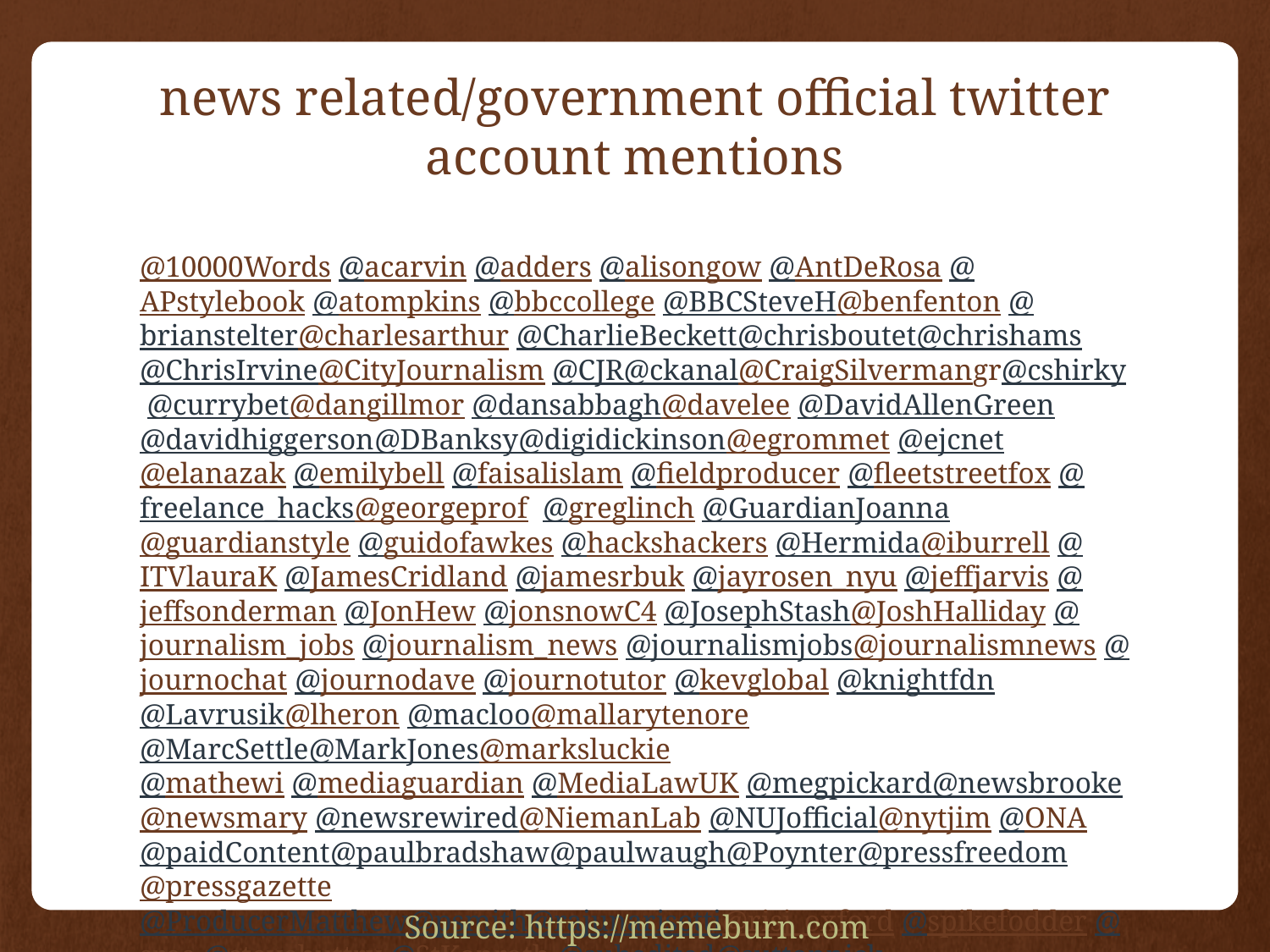

# news related/government official twitter account mentions
@10000Words @acarvin @adders @alisongow @AntDeRosa @APstylebook @atompkins @bbccollege @BBCSteveH@benfenton @brianstelter@charlesarthur @CharlieBeckett@chrisboutet@chrishams@ChrisIrvine@CityJournalism @CJR@ckanal@CraigSilvermangr@cshirky @currybet@dangillmor @dansabbagh@davelee @DavidAllenGreen@davidhiggerson@DBanksy@digidickinson@egrommet @ejcnet@elanazak @emilybell @faisalislam @fieldproducer @fleetstreetfox @freelance_hacks@georgeprof  @greglinch @GuardianJoanna@guardianstyle @guidofawkes @hackshackers @Hermida@iburrell @ITVlauraK @JamesCridland @jamesrbuk @jayrosen_nyu @jeffjarvis @jeffsonderman @JonHew @jonsnowC4 @JosephStash@JoshHalliday @journalism_jobs @journalism_news @journalismjobs@journalismnews @journochat @journodave @journotutor @kevglobal @knightfdn@Lavrusik@lheron @macloo@mallarytenore 
@MarcSettle@MarkJones@marksluckie
@mathewi @mediaguardian @MediaLawUK @megpickard@newsbrooke@newsmary @newsrewired@NiemanLab @NUJofficial@nytjim @ONA @paidContent@paulbradshaw@paulwaugh@Poynter@pressfreedom@pressgazette 
@ProducerMatthew@psmith@rajunarisetti@risj_oxford @spikefodder @sree @stevebuttry @StKonrath @subedited@suttonnick@TheMediaTweets@WannabeHacks @mashable @cnnbrk, @big_picture, @theonion@time@breakingnews, @bbcbreaking@espn@harvardbiz@gizmodo
Source: https://memeburn.com